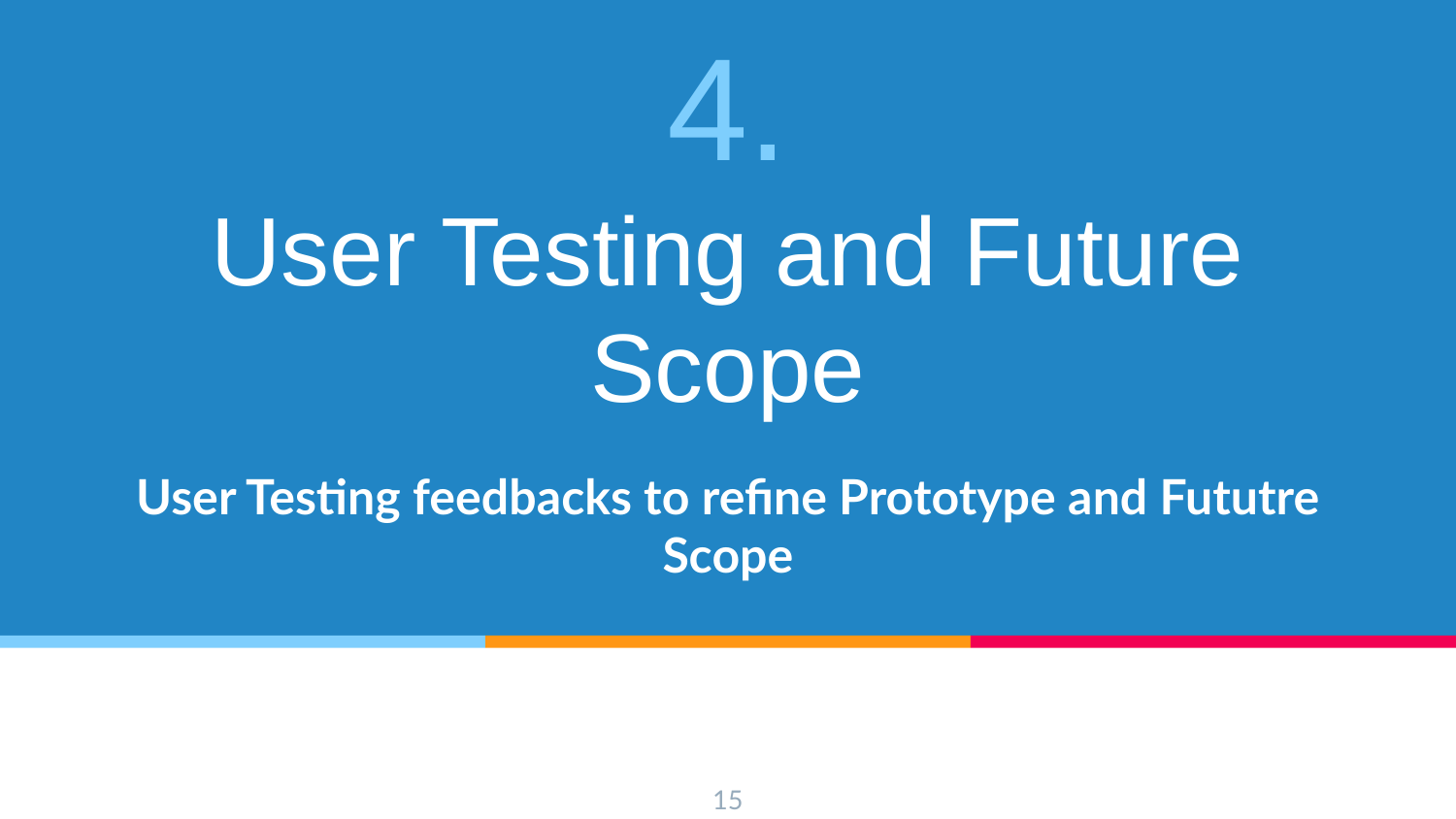

# 4.
User Testing and Future Scope
User Testing feedbacks to refine Prototype and Fututre Scope
15